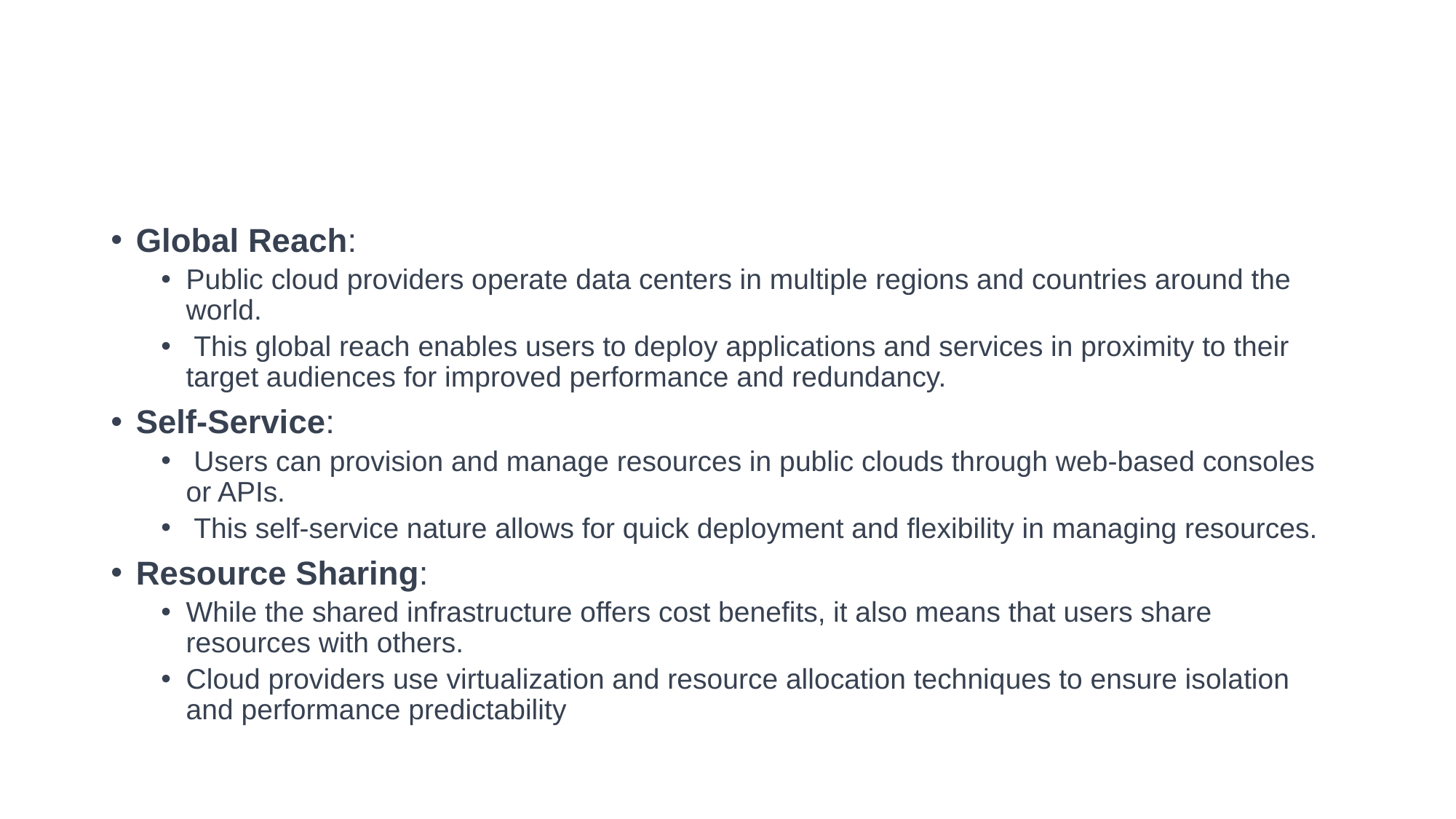

#
Global Reach:
Public cloud providers operate data centers in multiple regions and countries around the world.
 This global reach enables users to deploy applications and services in proximity to their target audiences for improved performance and redundancy.
Self-Service:
 Users can provision and manage resources in public clouds through web-based consoles or APIs.
 This self-service nature allows for quick deployment and flexibility in managing resources.
Resource Sharing:
While the shared infrastructure offers cost benefits, it also means that users share resources with others.
Cloud providers use virtualization and resource allocation techniques to ensure isolation and performance predictability